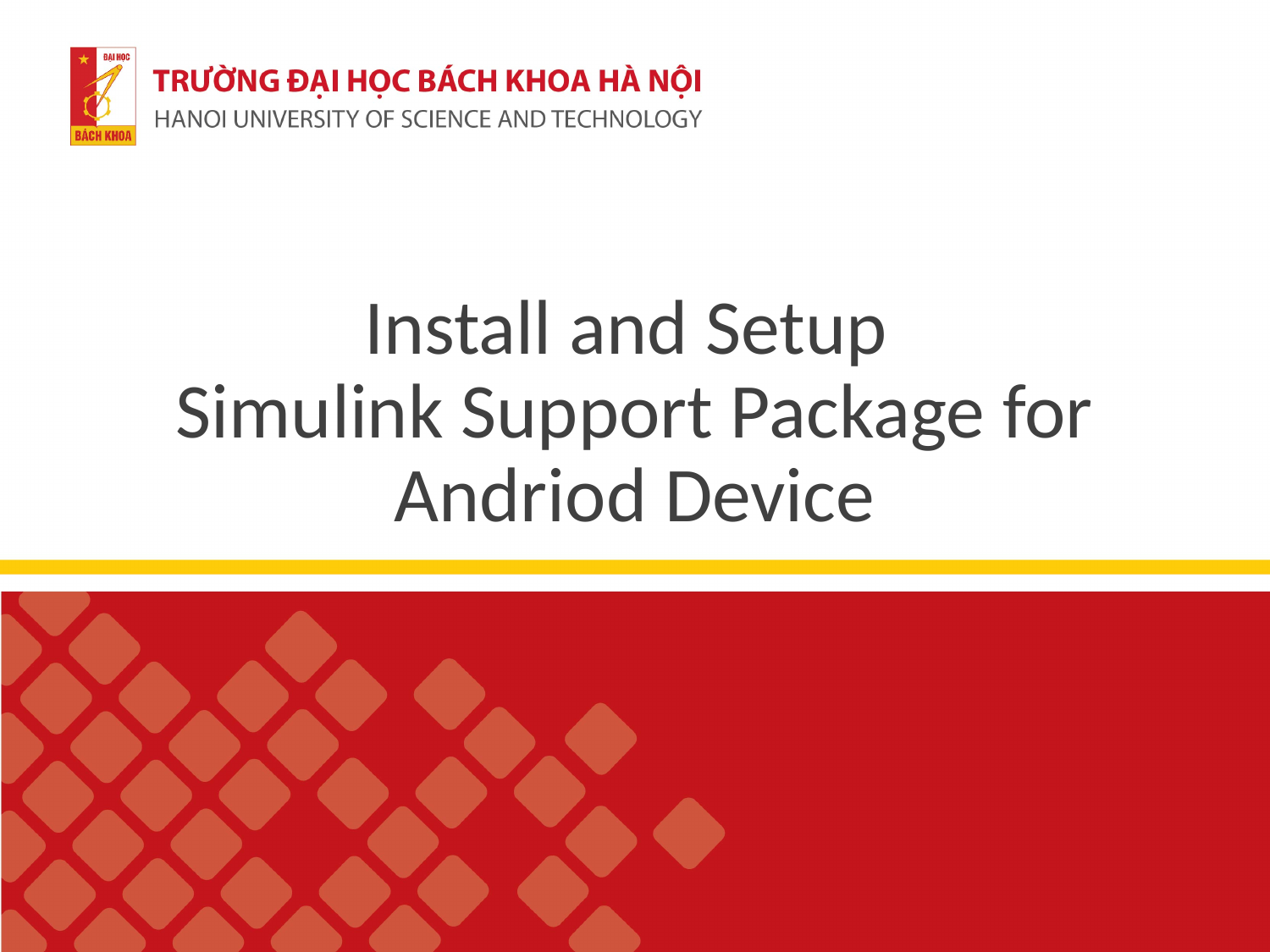

# Install and Setup Simulink Support Package for Andriod Device